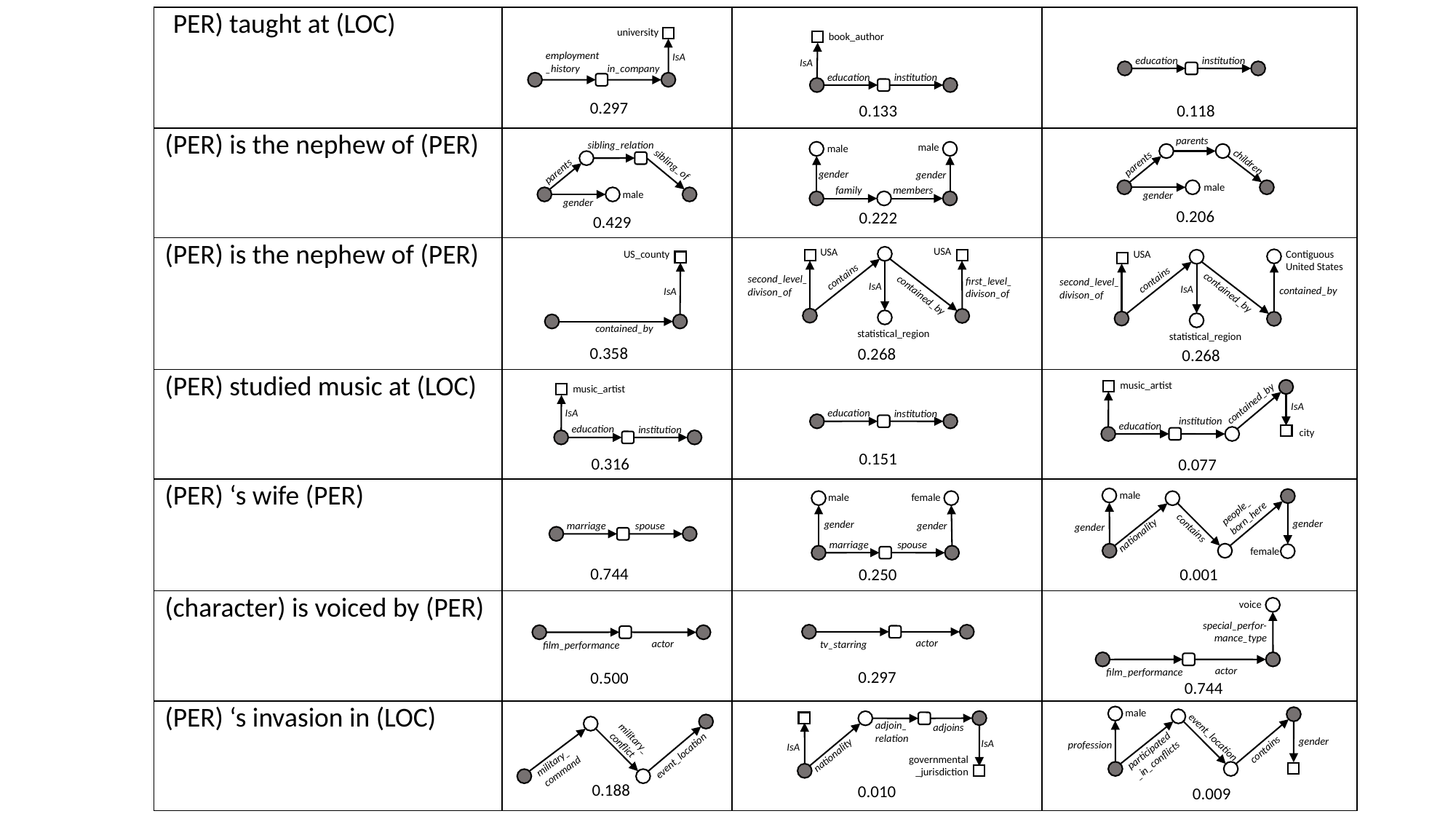

| (PER) taught at (LOC) |  |  |  |
| --- | --- | --- | --- |
| (PER) is the nephew of (PER) |  |  |  |
| (PER) is the nephew of (PER) |  |  |  |
| (PER) studied music at (LOC) |  |  |  |
| (PER) ‘s wife (PER) |  |  |  |
| (character) is voiced by (PER) |  |  |  |
| (PER) ‘s invasion in (LOC) |  |  |  |
university

employment_history
IsA
in_company

book_author

IsA
education
institution

education
institution

0.297
0.133
0.118
parents

parents
children
male

gender
sibling_relation

sibling_of
parents
male

gender
male
male

gender
gender
family
members

0.206
0.222
0.429
USA
USA

contains
second_level_divison_of
first_level_divison_of
IsA
contained_by

statistical_region
Contiguous United States
USA

contains
second_level_divison_of
IsA
contained_by
contained_by

statistical_region
US_county

IsA

contained_by
0.358
0.268
0.268
music_artist

contained_by
IsA
institution
education
city

music_artist

IsA
education
institution

education
institution

0.151
0.316
0.077
male

people_
born_here
gender
gender
contains
nationality
female

male
female

gender
gender
marriage
spouse

marriage
spouse

0.744
0.250
0.001
voice

special_perfor-mance_type

actor
film_performance

actor
tv_starring

actor
film_performance
0.297
0.500
0.744
male

event_location
gender
profession
contains
participated
_in_conflicts

adjoin_
relation
adjoins
IsA
IsA
nationality
governmental_jurisdiction

military_conflict
event_location
military_
command

0.188
0.010
0.009